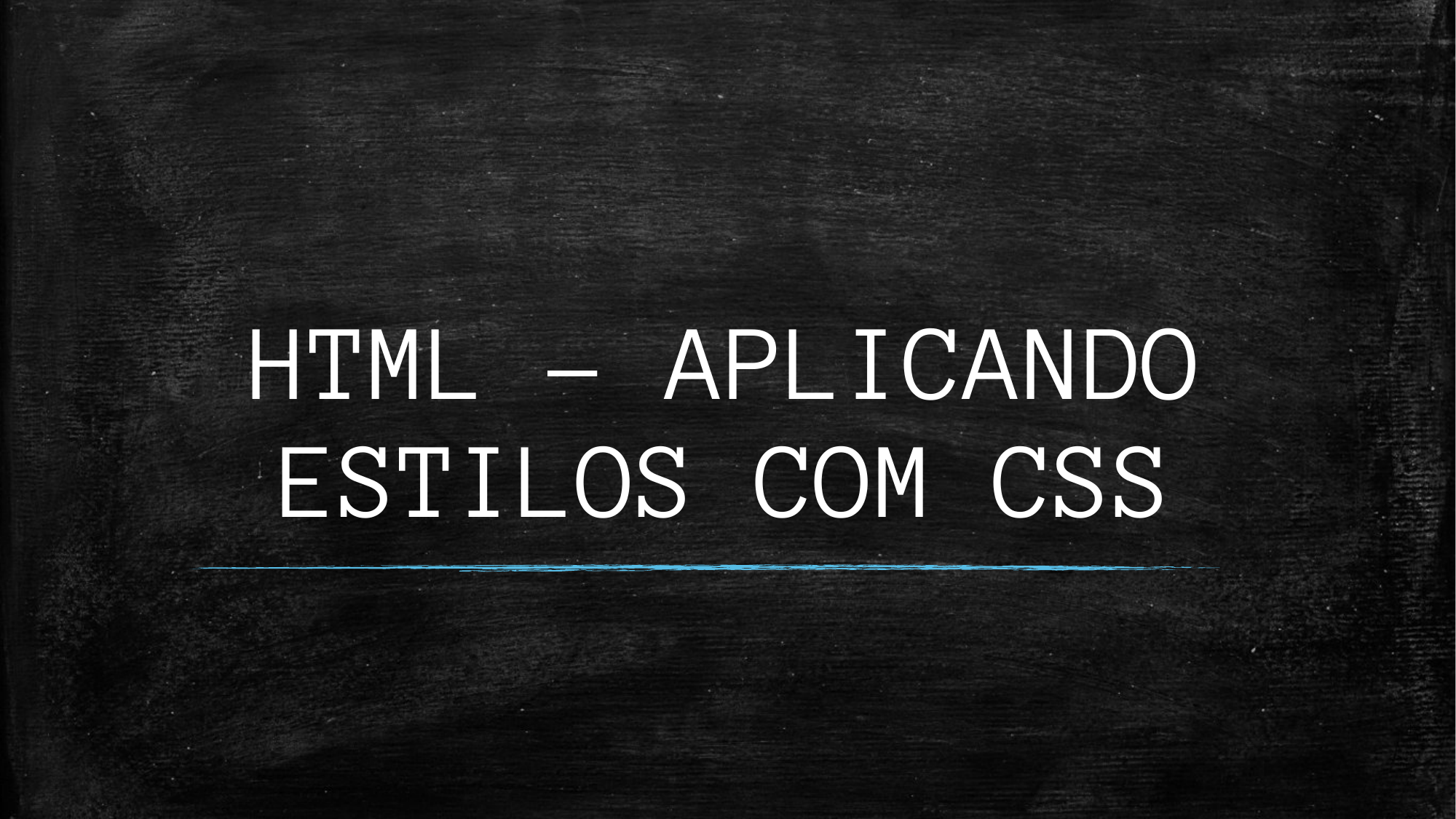

# HTML – APLICANDO ESTILOS COM CSS